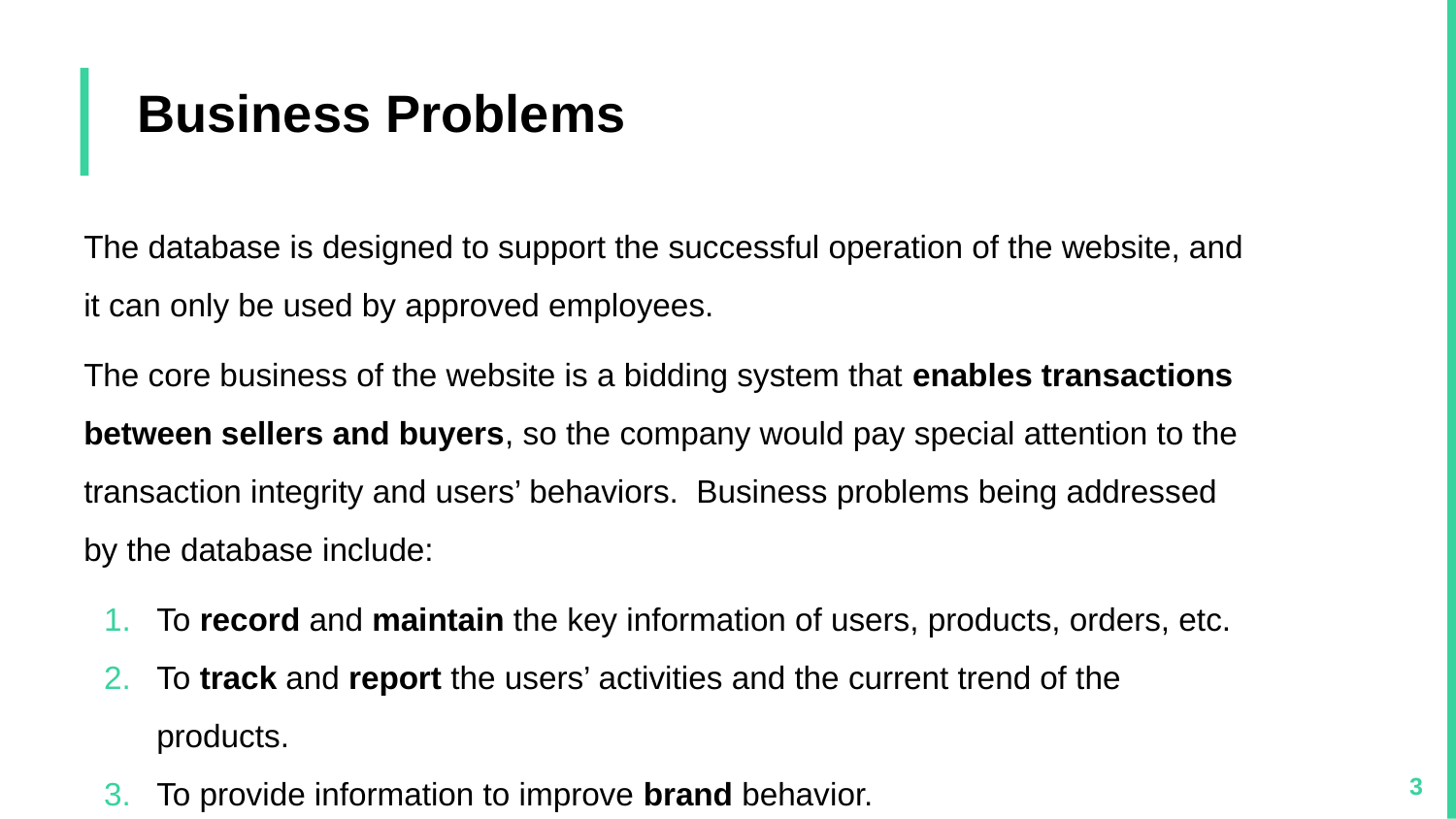

# Business Problems
The database is designed to support the successful operation of the website, and it can only be used by approved employees.
The core business of the website is a bidding system that enables transactions between sellers and buyers, so the company would pay special attention to the transaction integrity and users’ behaviors.  Business problems being addressed by the database include:
To record and maintain the key information of users, products, orders, etc.
To track and report the users’ activities and the current trend of the products.
To provide information to improve brand behavior.

3